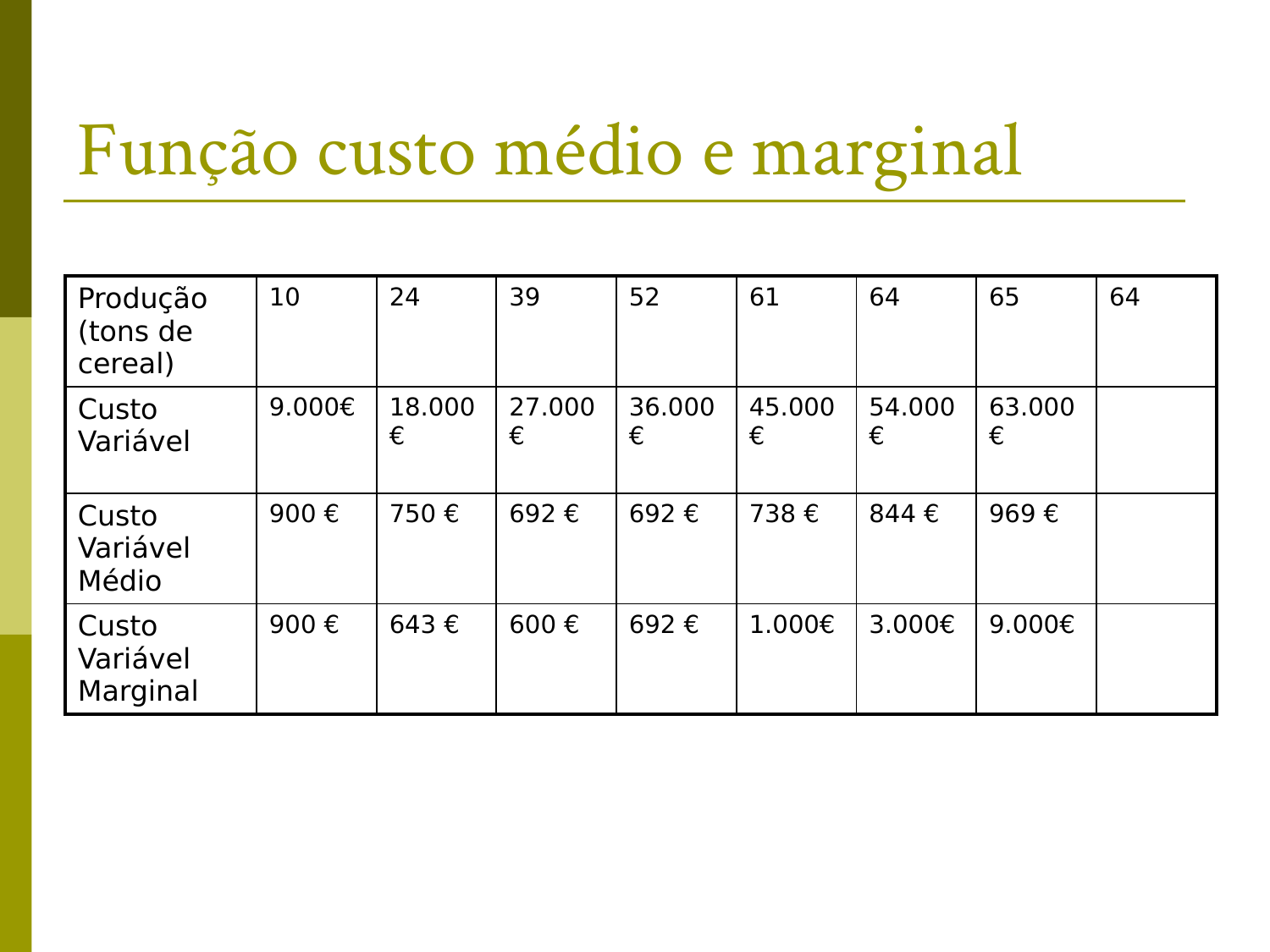

# Função custo médio e marginal
| Produção (tons de cereal) | 10 | 24 | 39 | 52 | 61 | 64 | 65 | 64 |
| --- | --- | --- | --- | --- | --- | --- | --- | --- |
| Custo Variável | 9.000€ | 18.000€ | 27.000€ | 36.000€ | 45.000€ | 54.000€ | 63.000€ |  |
| Custo Variável Médio | 900 € | 750 € | 692 € | 692 € | 738 € | 844 € | 969 € |  |
| Custo Variável Marginal | 900 € | 643 € | 600 € | 692 € | 1.000€ | 3.000€ | 9.000€ |  |